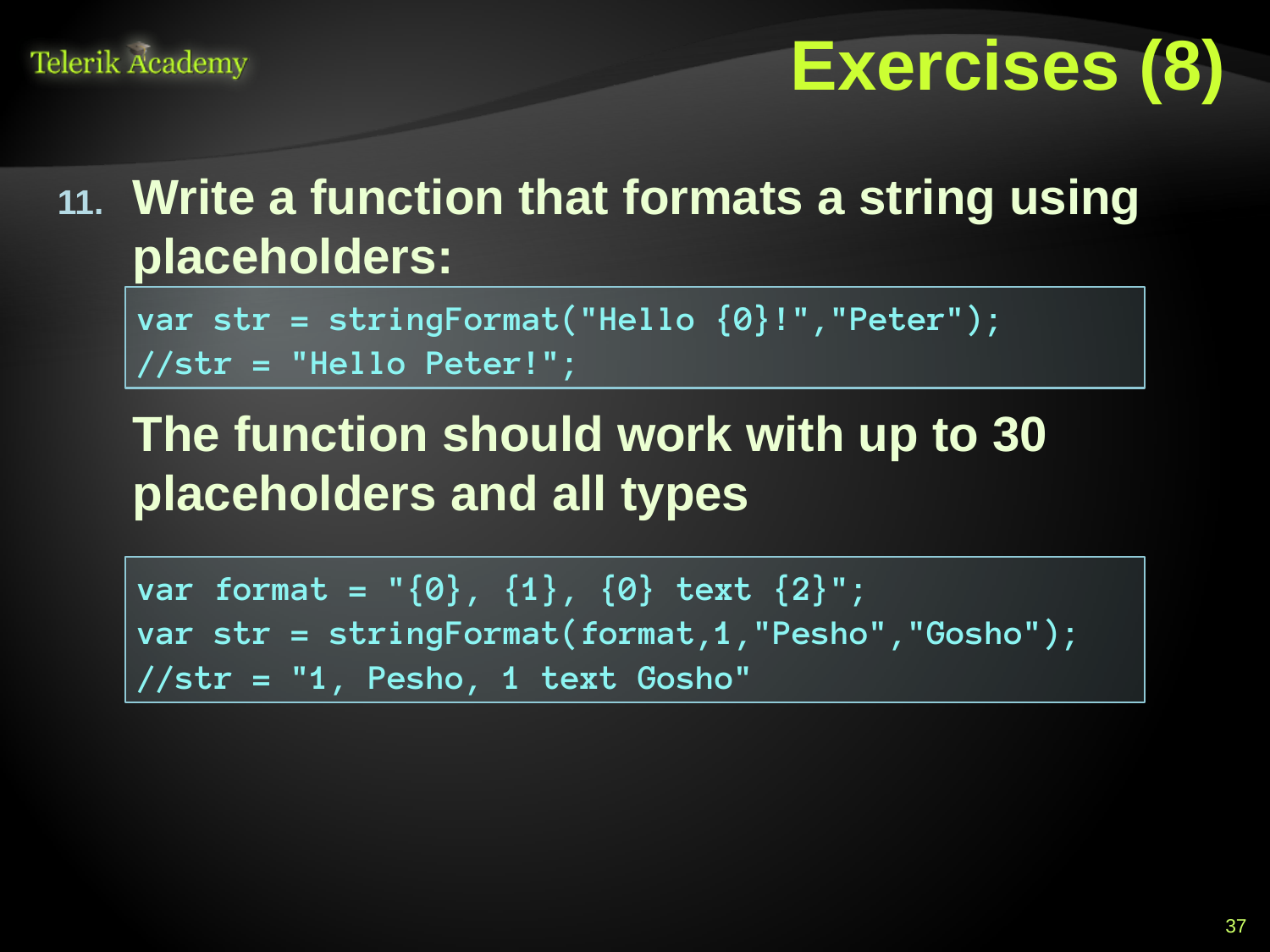

# Exercises (8)
Write a function that formats a string using placeholders:
The function should work with up to 30 placeholders and all types
var str = stringFormat("Hello {0}!","Peter");
//str = "Hello Peter!";
var format = "{0}, {1}, {0} text {2}";
var str = stringFormat(format,1,"Pesho","Gosho");
//str = "1, Pesho, 1 text Gosho"
37